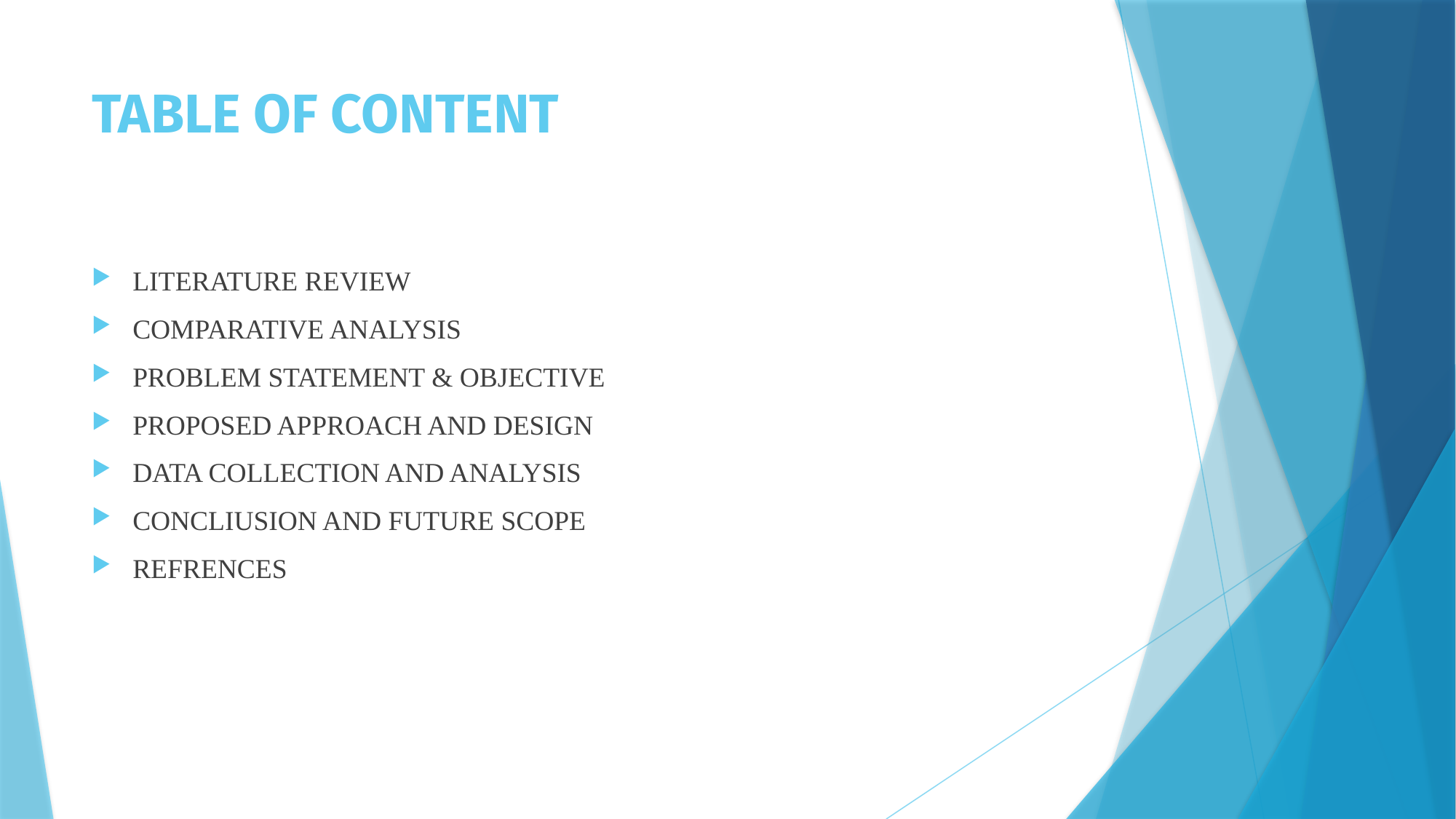

# TABLE OF CONTENT
LITERATURE REVIEW
COMPARATIVE ANALYSIS
PROBLEM STATEMENT & OBJECTIVE
PROPOSED APPROACH AND DESIGN
DATA COLLECTION AND ANALYSIS
CONCLIUSION AND FUTURE SCOPE
REFRENCES